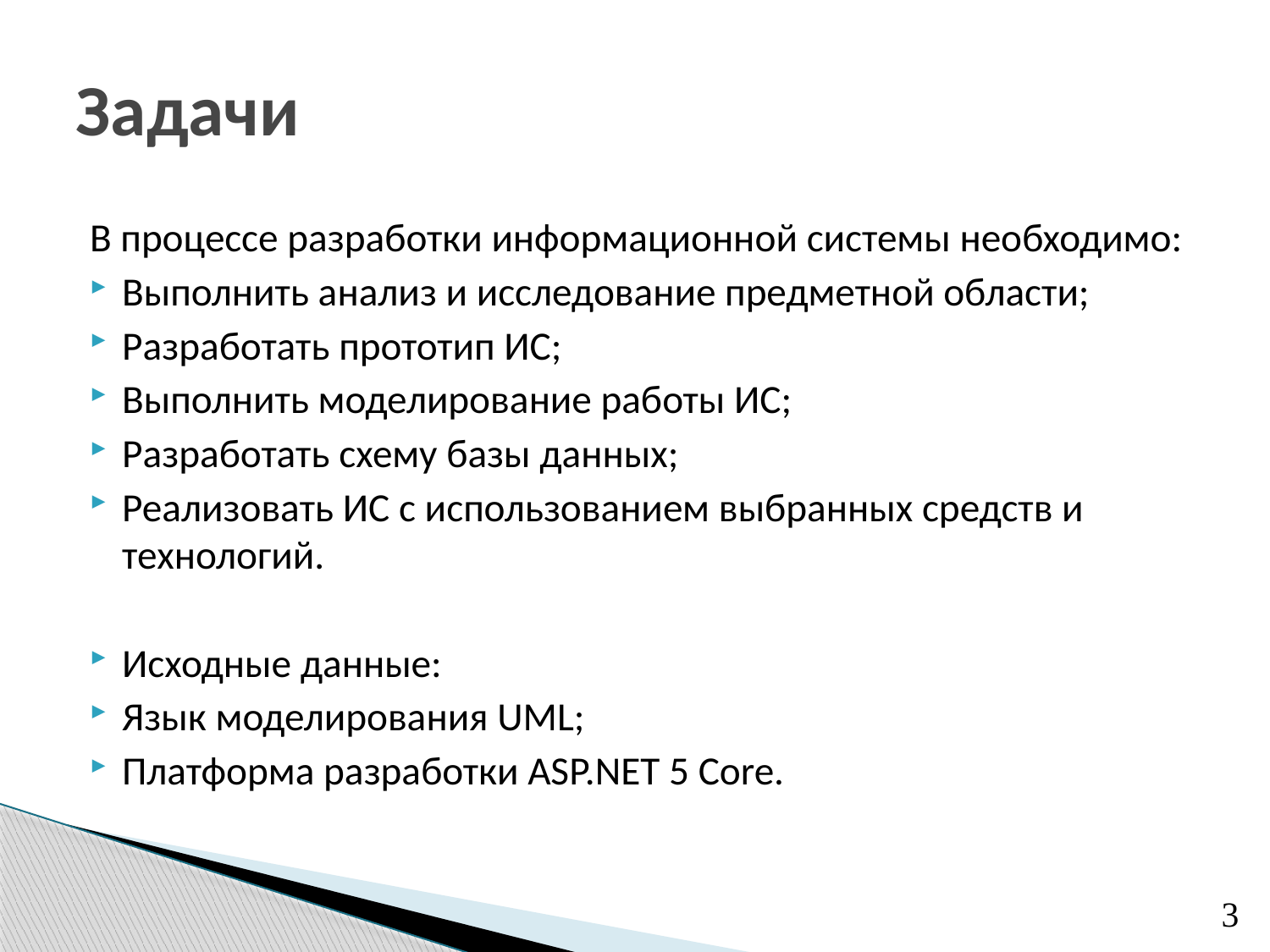

# Задачи
В процессе разработки информационной системы необходимо:
Выполнить анализ и исследование предметной области;
Разработать прототип ИС;
Выполнить моделирование работы ИС;
Разработать схему базы данных;
Реализовать ИС с использованием выбранных средств и технологий.

Исходные данные:
Язык моделирования UML;
Платформа разработки ASP.NET 5 Core.

3